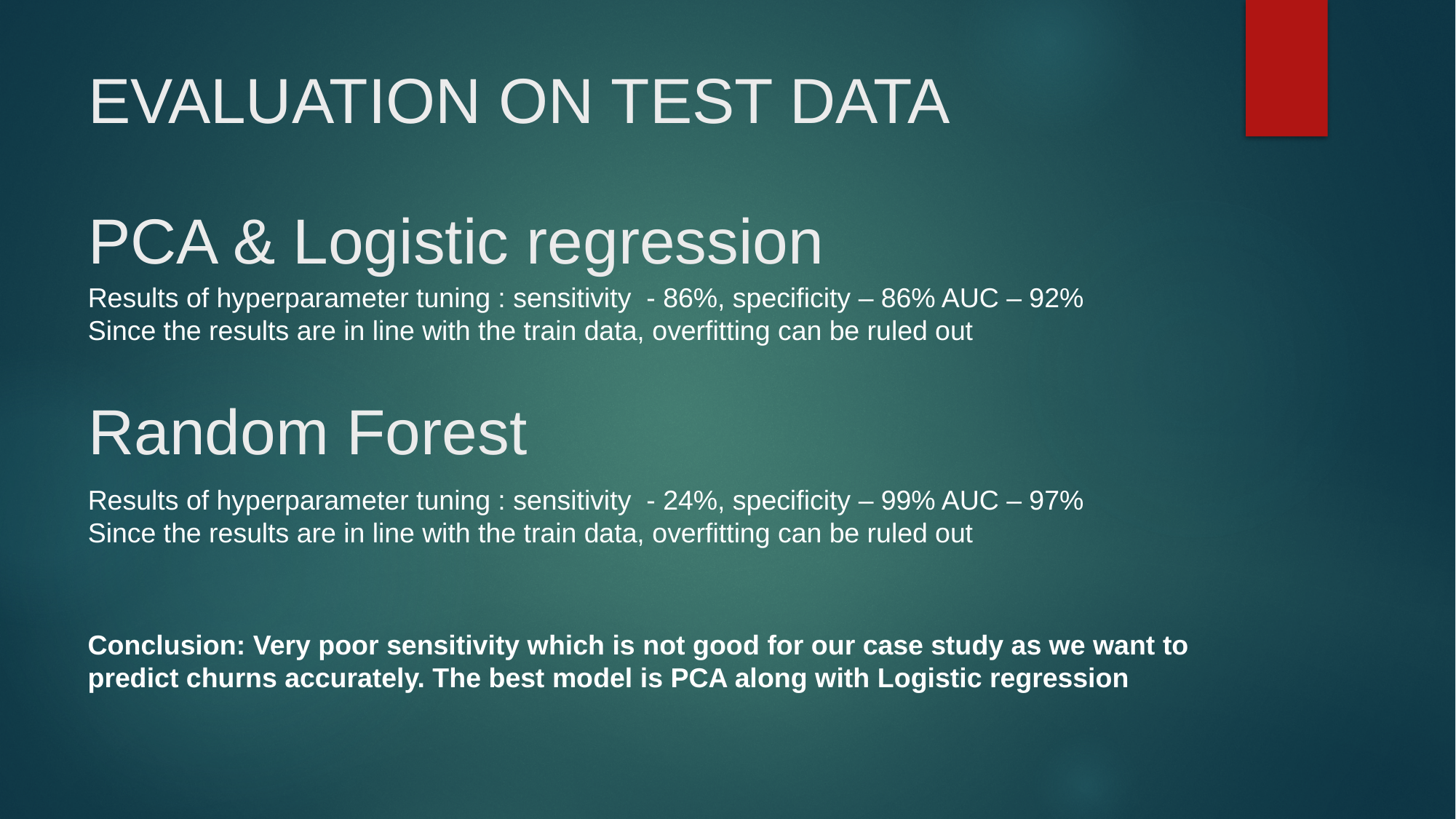

# EVALUATION ON TEST DATA
PCA & Logistic regression
Results of hyperparameter tuning : sensitivity  - 86%, specificity – 86% AUC – 92%
Since the results are in line with the train data, overfitting can be ruled out
Random Forest
Results of hyperparameter tuning : sensitivity  - 24%, specificity – 99% AUC – 97%
Since the results are in line with the train data, overfitting can be ruled out
Conclusion: Very poor sensitivity which is not good for our case study as we want to predict churns accurately. The best model is PCA along with Logistic regression